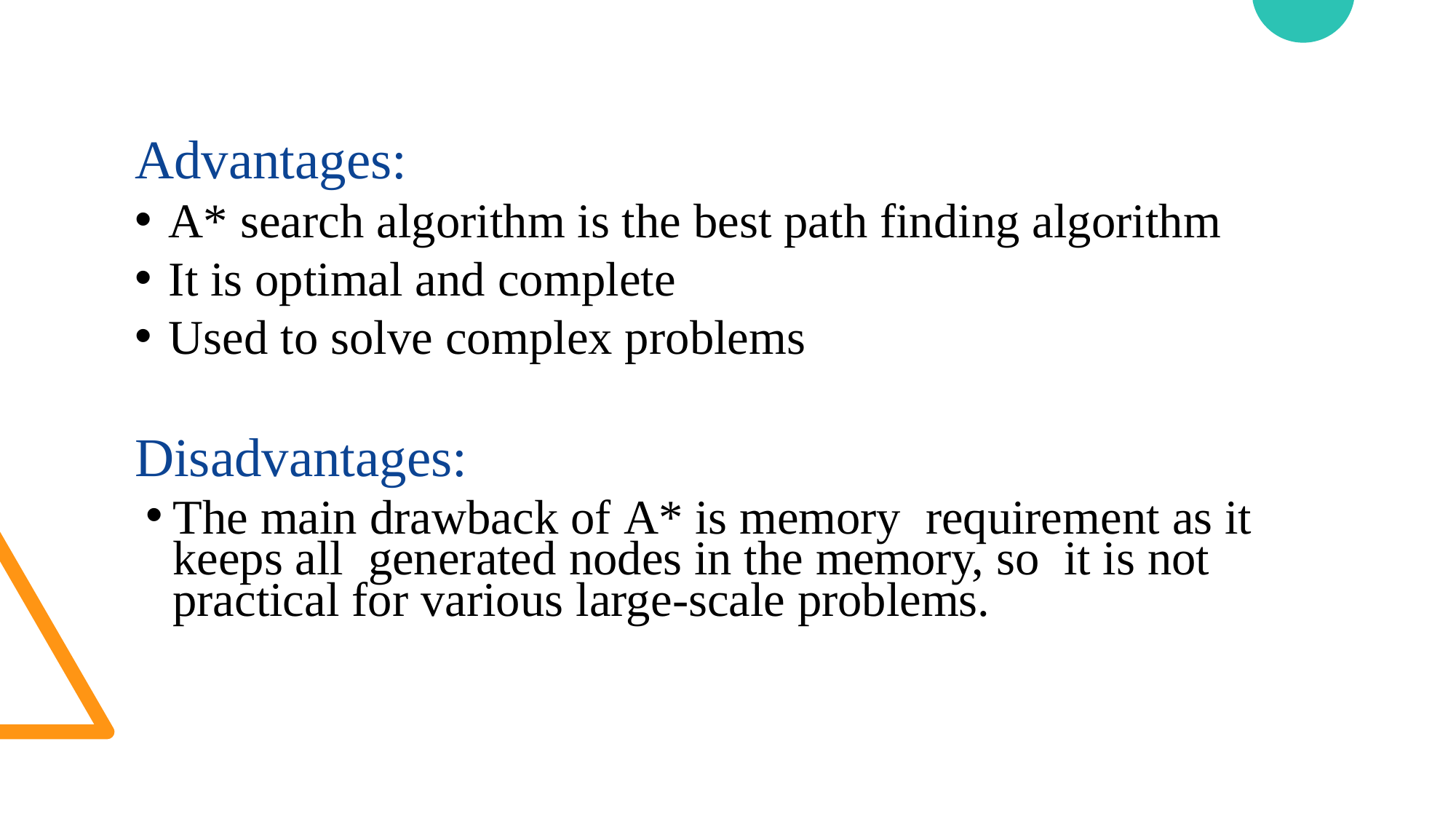

Advantages:
A* search algorithm is the best path finding algorithm
It is optimal and complete
Used to solve complex problems

Disadvantages:
The main drawback of A* is memory  requirement as it keeps all  generated nodes in the memory, so  it is not practical for various large-scale problems.